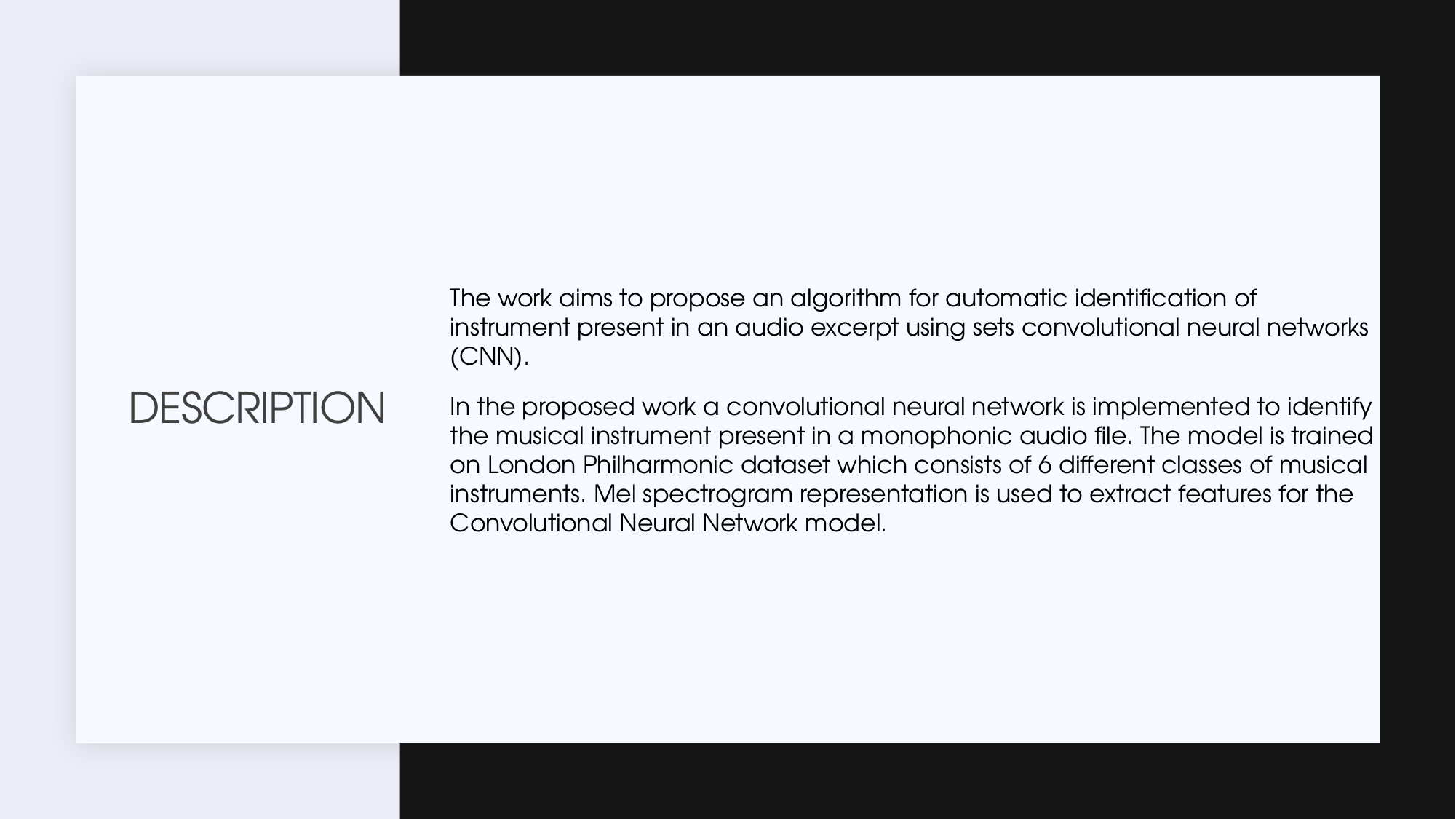

The work aims to propose an algorithm for automatic identification of instrument present in an audio excerpt using sets convolutional neural networks (CNN).
In the proposed work a convolutional neural network is implemented to identify the musical instrument present in a monophonic audio file. The model is trained on London Philharmonic dataset which consists of 6 different classes of musical instruments. Mel spectrogram representation is used to extract features for the Convolutional Neural Network model.
# Description